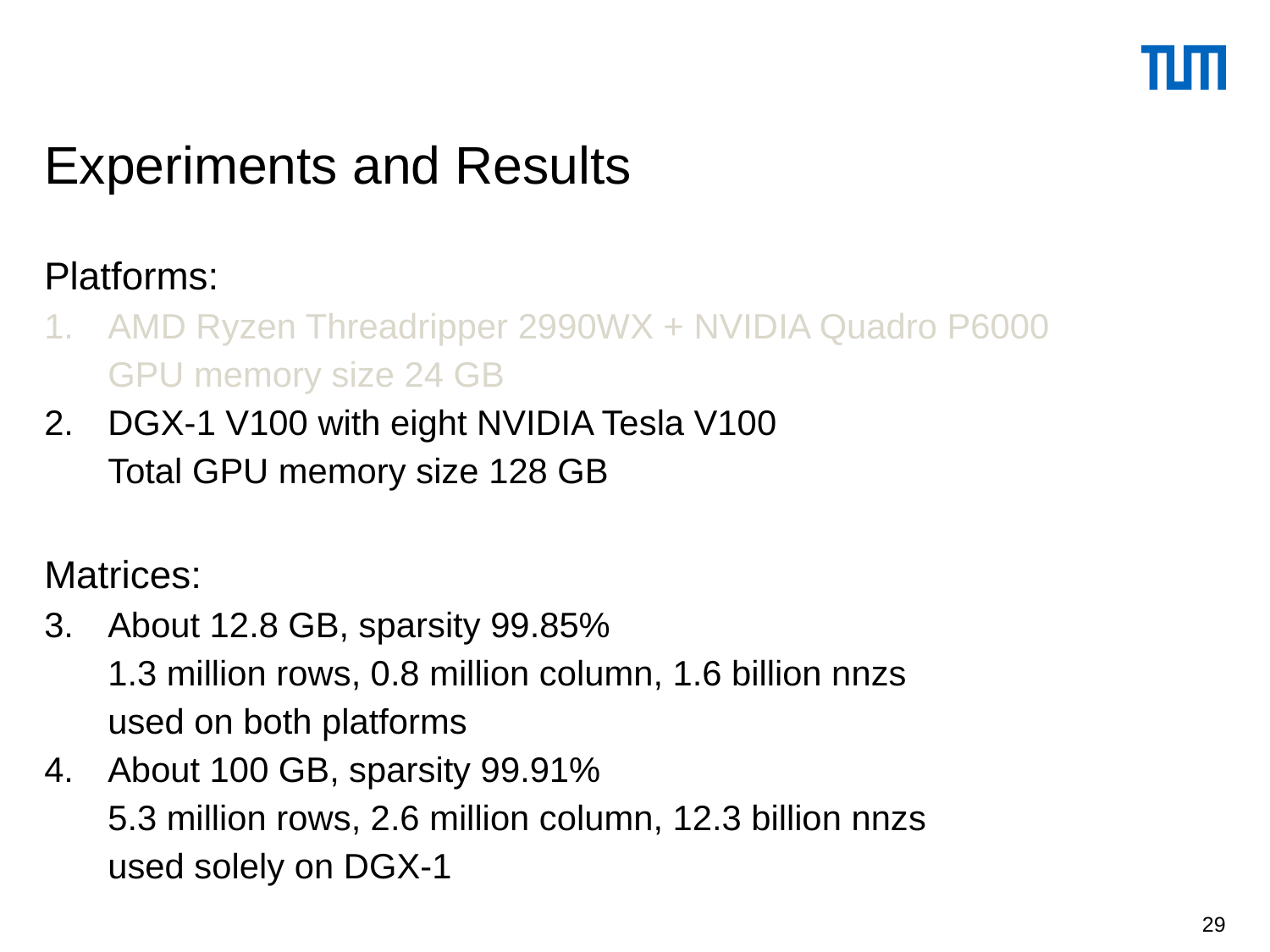

# Experiments and Results
Platforms:
AMD Ryzen Threadripper 2990WX + NVIDIA Quadro P6000
GPU memory size 24 GB
DGX-1 V100 with eight NVIDIA Tesla V100
Total GPU memory size 128 GB

Matrices:
About 12.8 GB, sparsity 99.85%
1.3 million rows, 0.8 million column, 1.6 billion nnzs
used on both platforms
About 100 GB, sparsity 99.91%
5.3 million rows, 2.6 million column, 12.3 billion nnzs
used solely on DGX-1
29